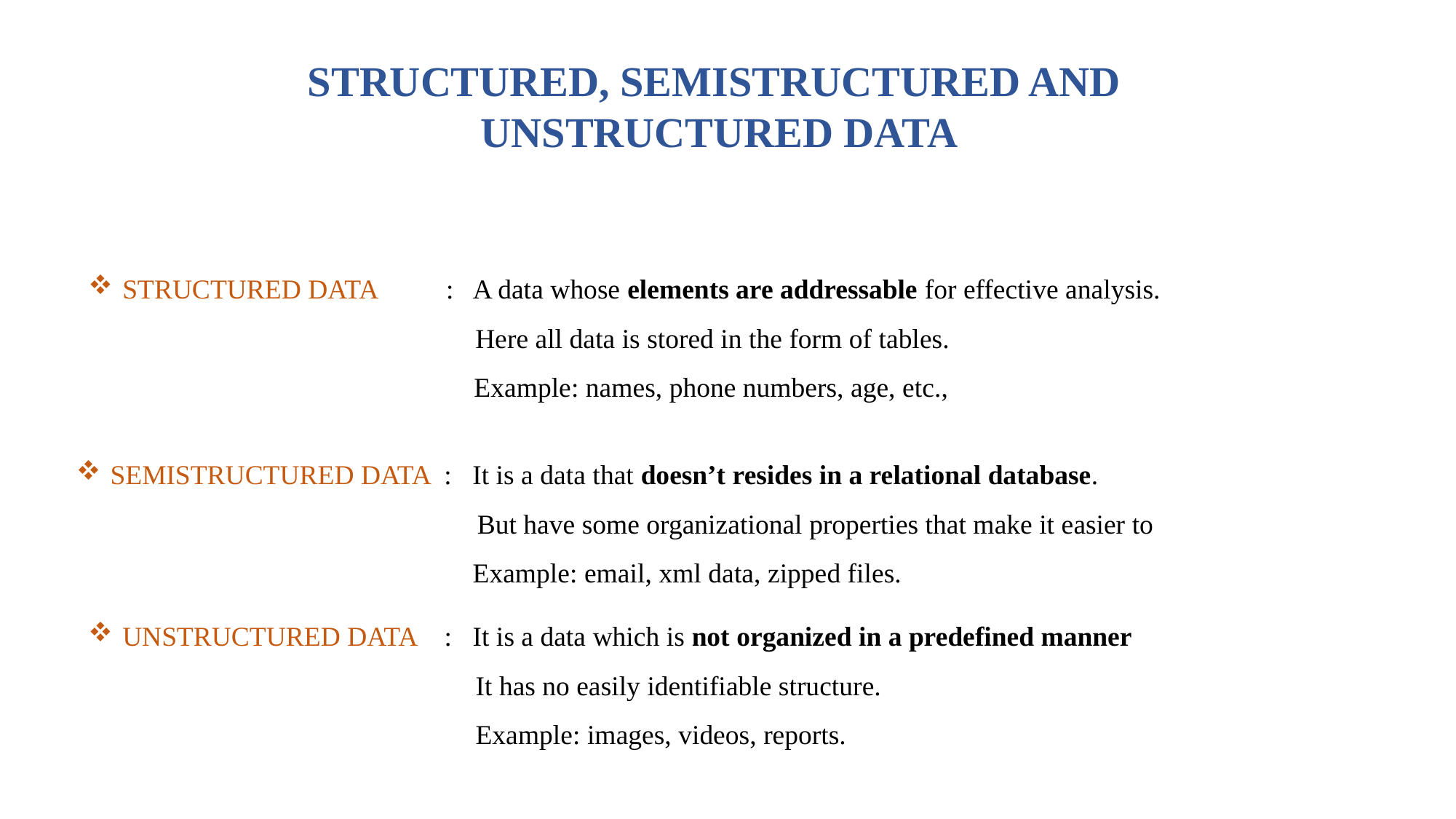

STRUCTURED, SEMISTRUCTURED AND
UNSTRUCTURED DATA
STRUCTURED DATA          :   A data whose elements are addressable for effective analysis.
                                                        Here all data is stored in the form of tables.
	                                        Example: names, phone numbers, age, etc.,
SEMISTRUCTURED DATA  :   It is a data that doesn’t resides in a relational database.
                                                          But have some organizational properties that make it easier to            			          Example: email, xml data, zipped files.

UNSTRUCTURED DATA    :   It is a data which is not organized in a predefined manner
                                                        It has no easily identifiable structure.
                                                        Example: images, videos, reports.